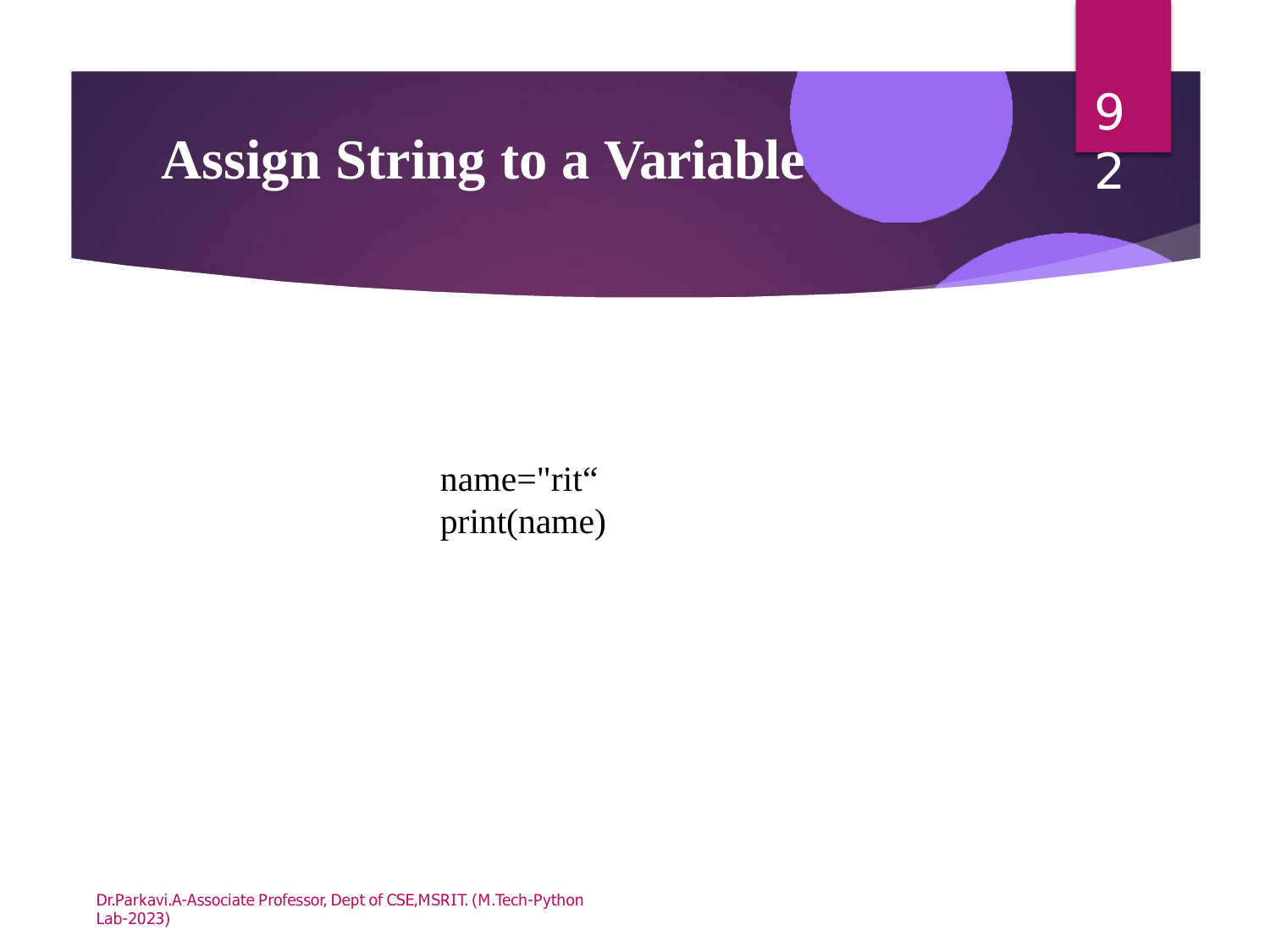

92
Assign String to a Variable
name="rit“  print(name)
Dr.Parkavi.A-Associate Professor, Dept of CSE,MSRIT. (M.Tech-Python Lab-2023)